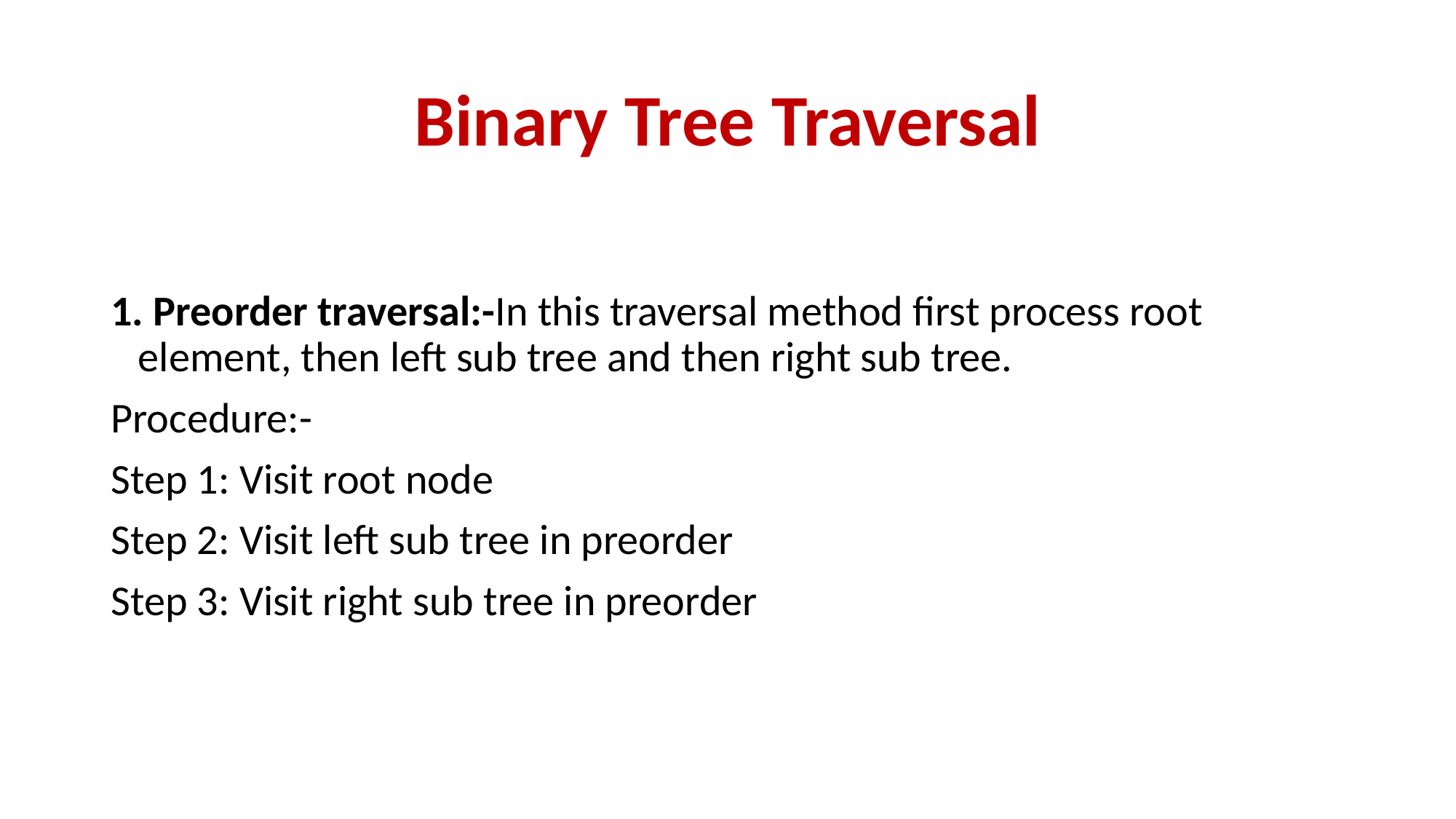

# Binary Tree Traversal

1. Preorder traversal:-In this traversal method first process root element, then left sub tree and then right sub tree.
Procedure:-
Step 1: Visit root node
Step 2: Visit left sub tree in preorder
Step 3: Visit right sub tree in preorder